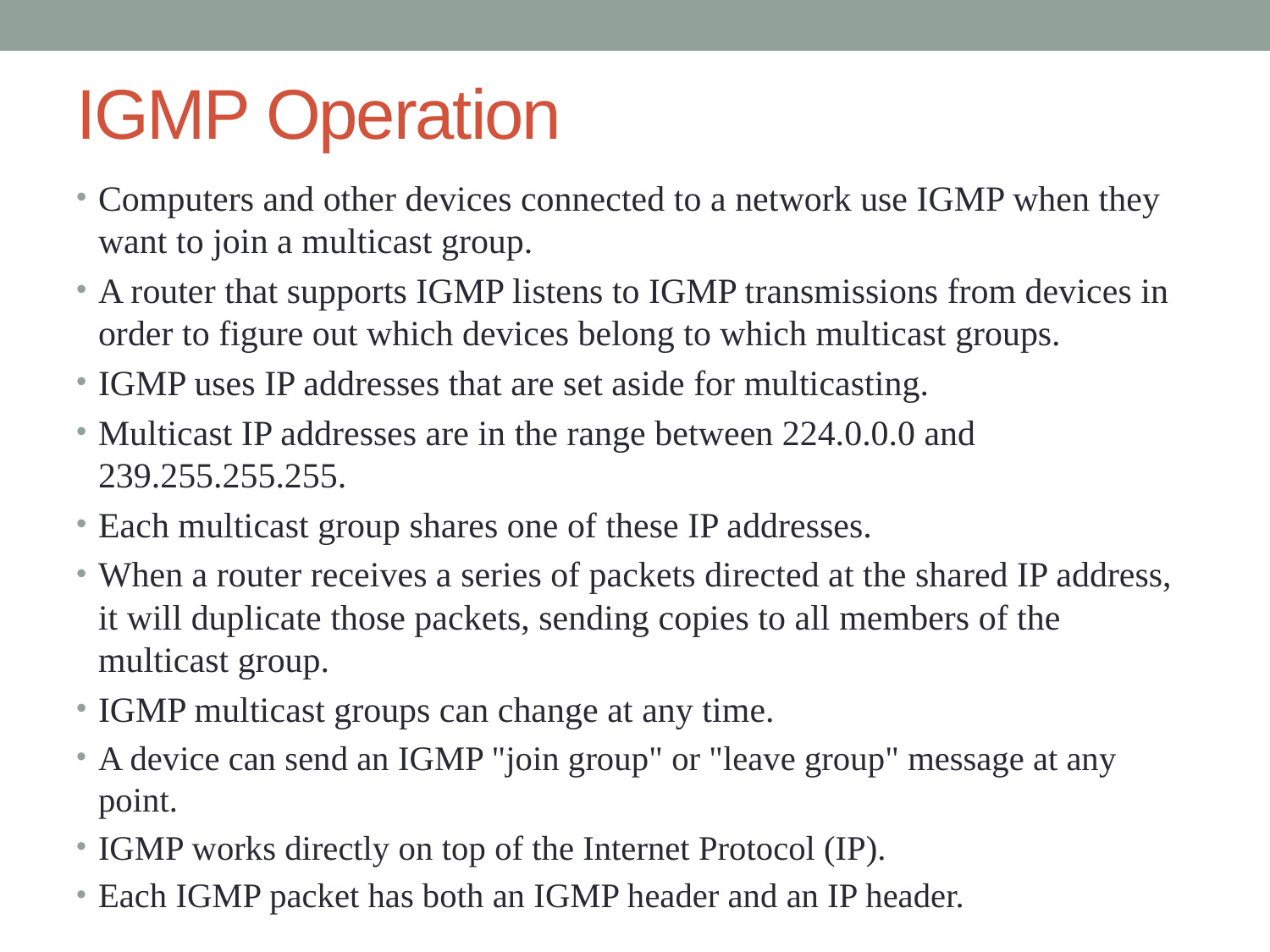

# IGMP Operation
Computers and other devices connected to a network use IGMP when they want to join a multicast group.
A router that supports IGMP listens to IGMP transmissions from devices in order to figure out which devices belong to which multicast groups.
IGMP uses IP addresses that are set aside for multicasting.
Multicast IP addresses are in the range between 224.0.0.0 and 239.255.255.255.
Each multicast group shares one of these IP addresses.
When a router receives a series of packets directed at the shared IP address, it will duplicate those packets, sending copies to all members of the multicast group.
IGMP multicast groups can change at any time.
A device can send an IGMP "join group" or "leave group" message at any point.
IGMP works directly on top of the Internet Protocol (IP).
Each IGMP packet has both an IGMP header and an IP header.